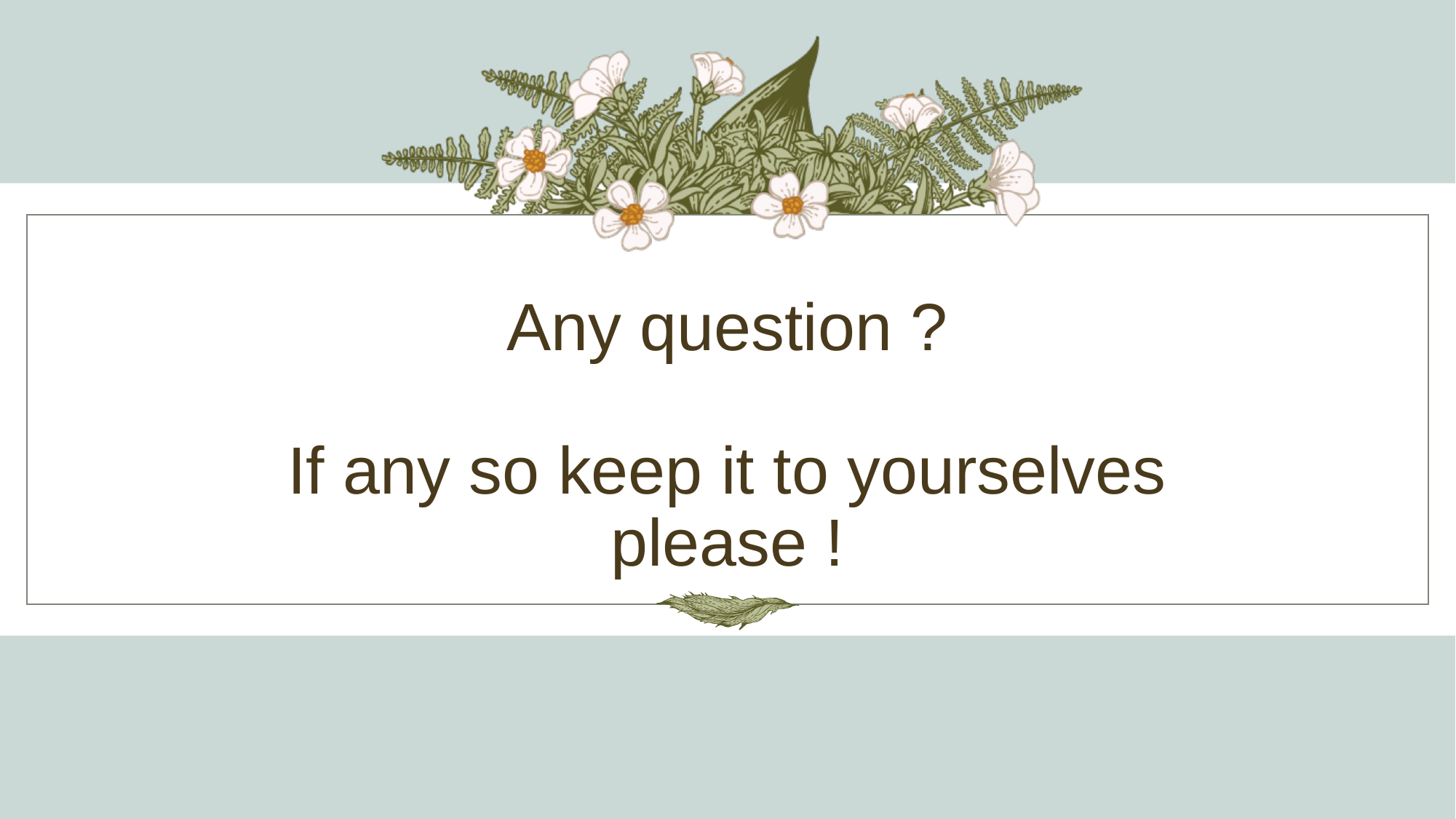

# Any question ? If any so keep it to yourselves please !